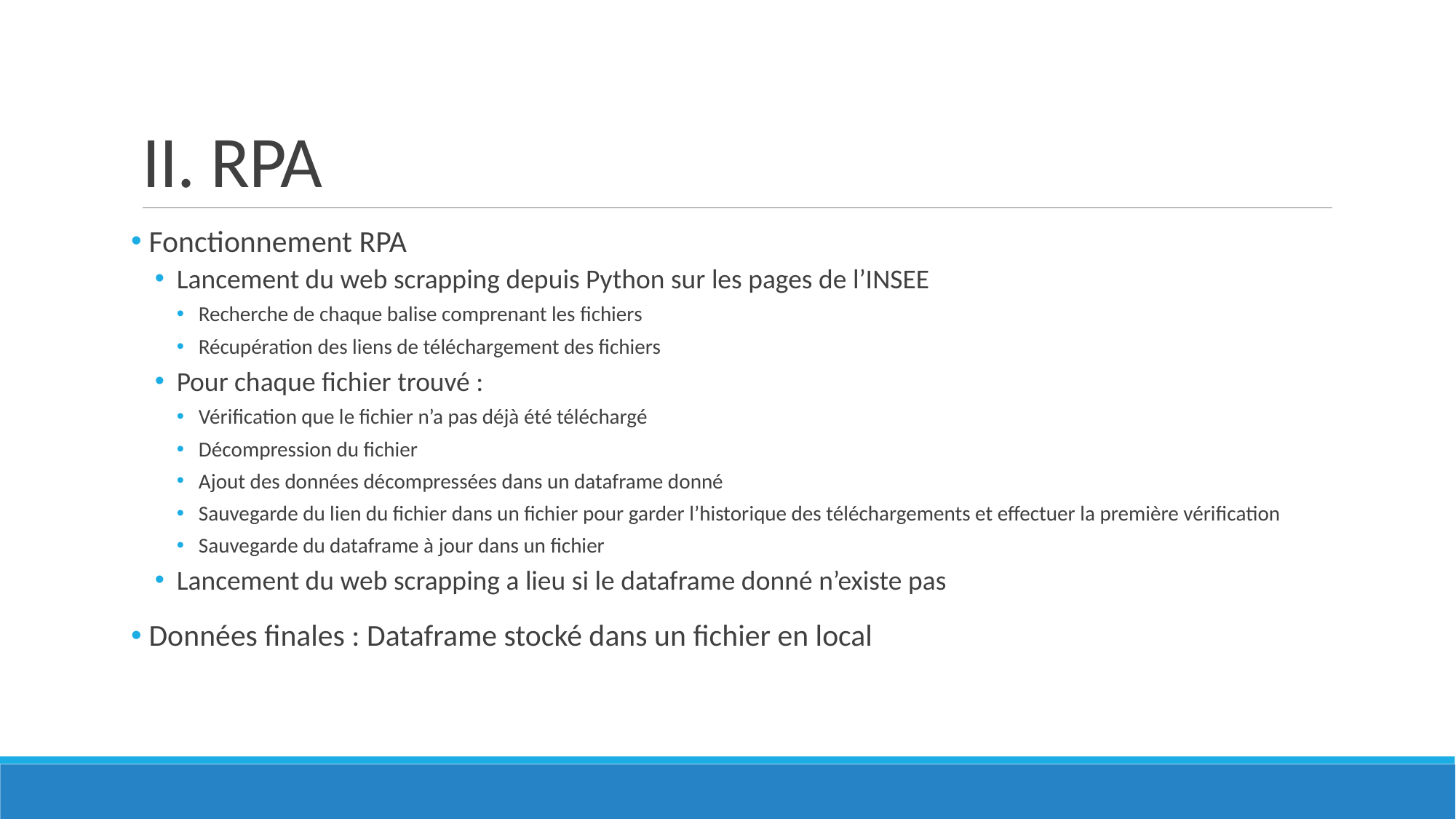

# II. RPA
 Fonctionnement RPA
Lancement du web scrapping depuis Python sur les pages de l’INSEE
Recherche de chaque balise comprenant les fichiers
Récupération des liens de téléchargement des fichiers
Pour chaque fichier trouvé :
Vérification que le fichier n’a pas déjà été téléchargé
Décompression du fichier
Ajout des données décompressées dans un dataframe donné
Sauvegarde du lien du fichier dans un fichier pour garder l’historique des téléchargements et effectuer la première vérification
Sauvegarde du dataframe à jour dans un fichier
Lancement du web scrapping a lieu si le dataframe donné n’existe pas
 Données finales : Dataframe stocké dans un fichier en local